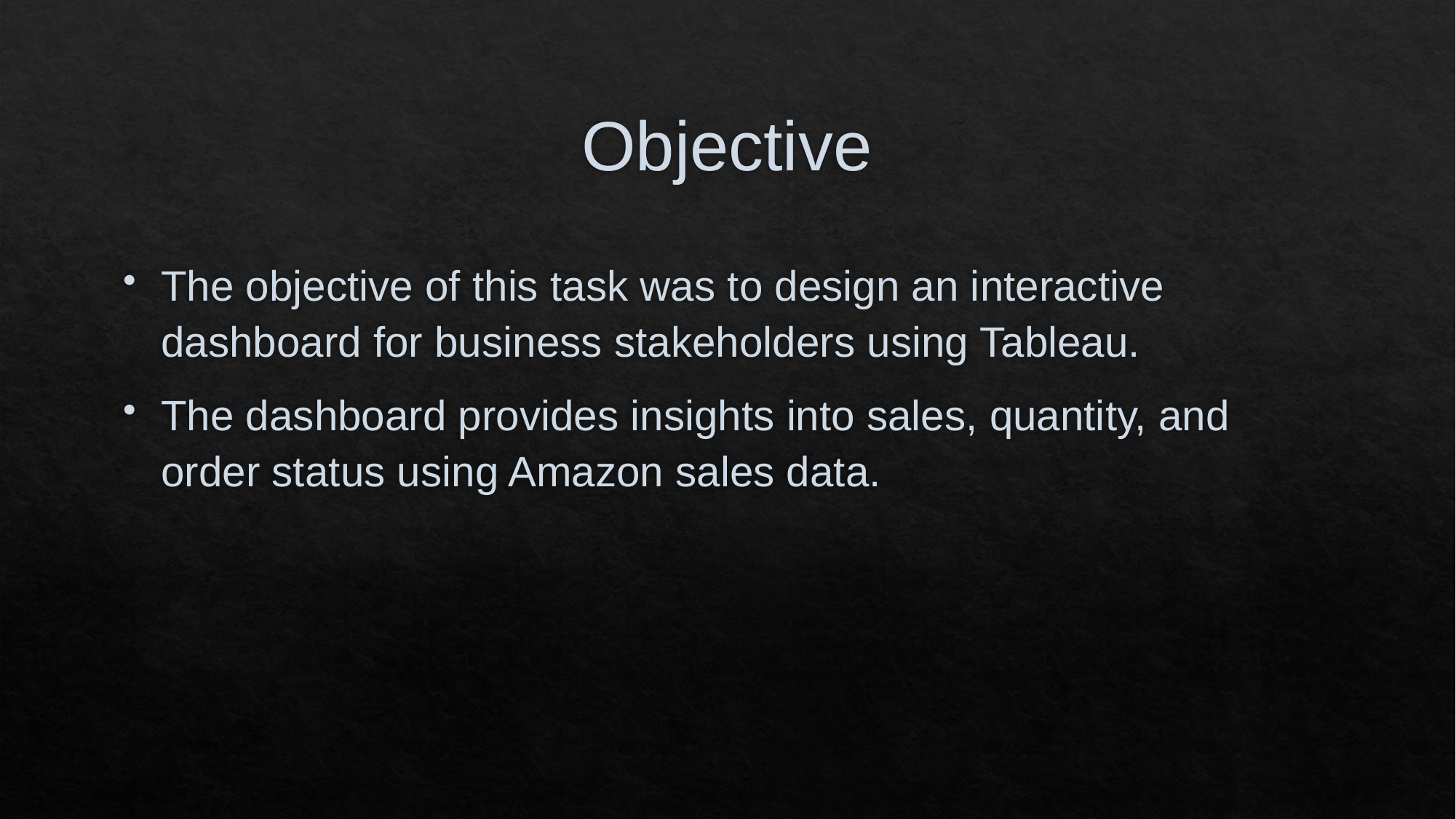

# Objective
The objective of this task was to design an interactive dashboard for business stakeholders using Tableau.
The dashboard provides insights into sales, quantity, and order status using Amazon sales data.